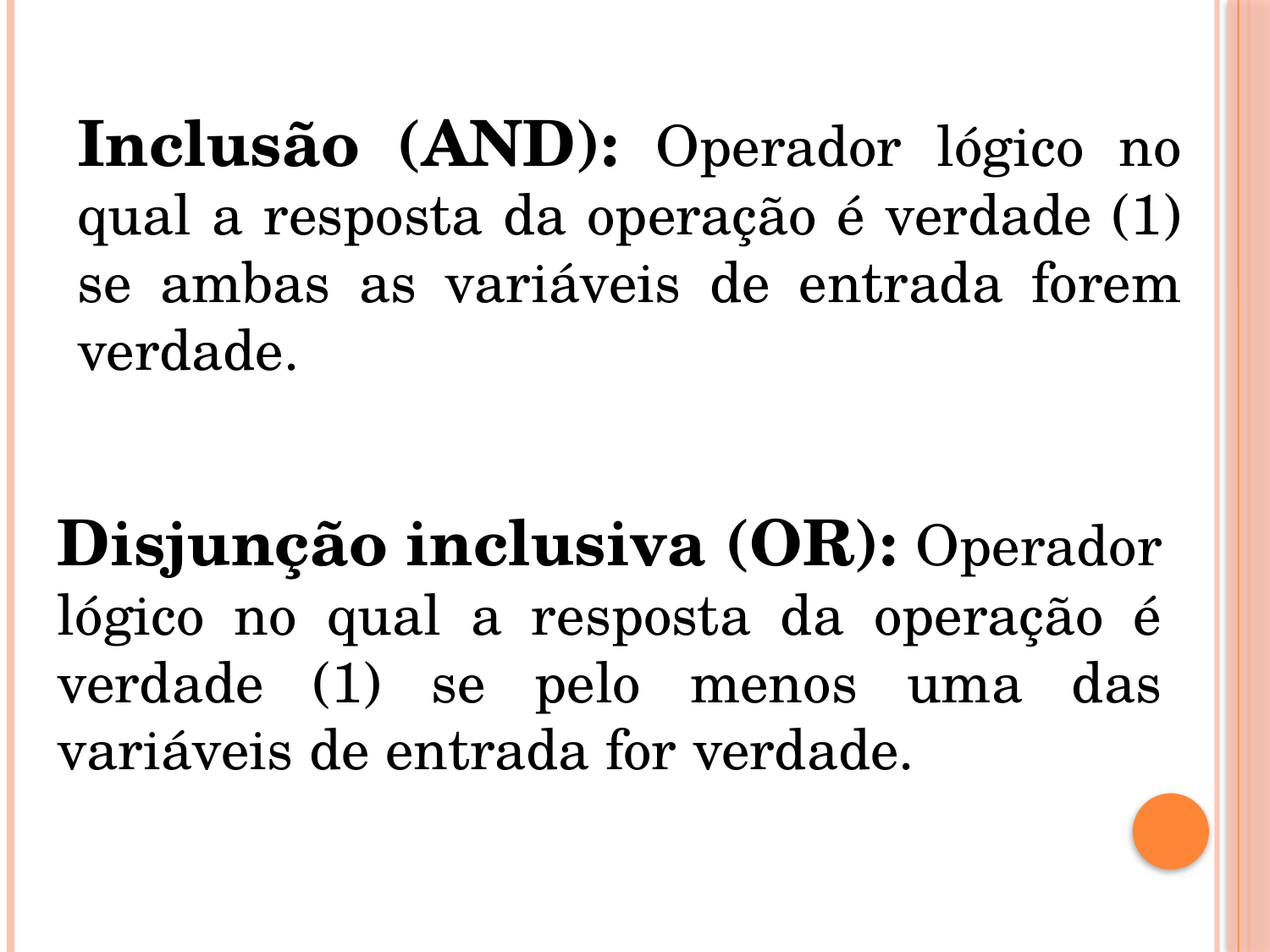

Inclusão (AND): Operador lógico no qual a resposta da operação é verdade (1) se ambas as variáveis de entrada forem verdade.
Disjunção inclusiva (OR): Operador lógico no qual a resposta da operação é verdade (1) se pelo menos uma das variáveis de entrada for verdade.